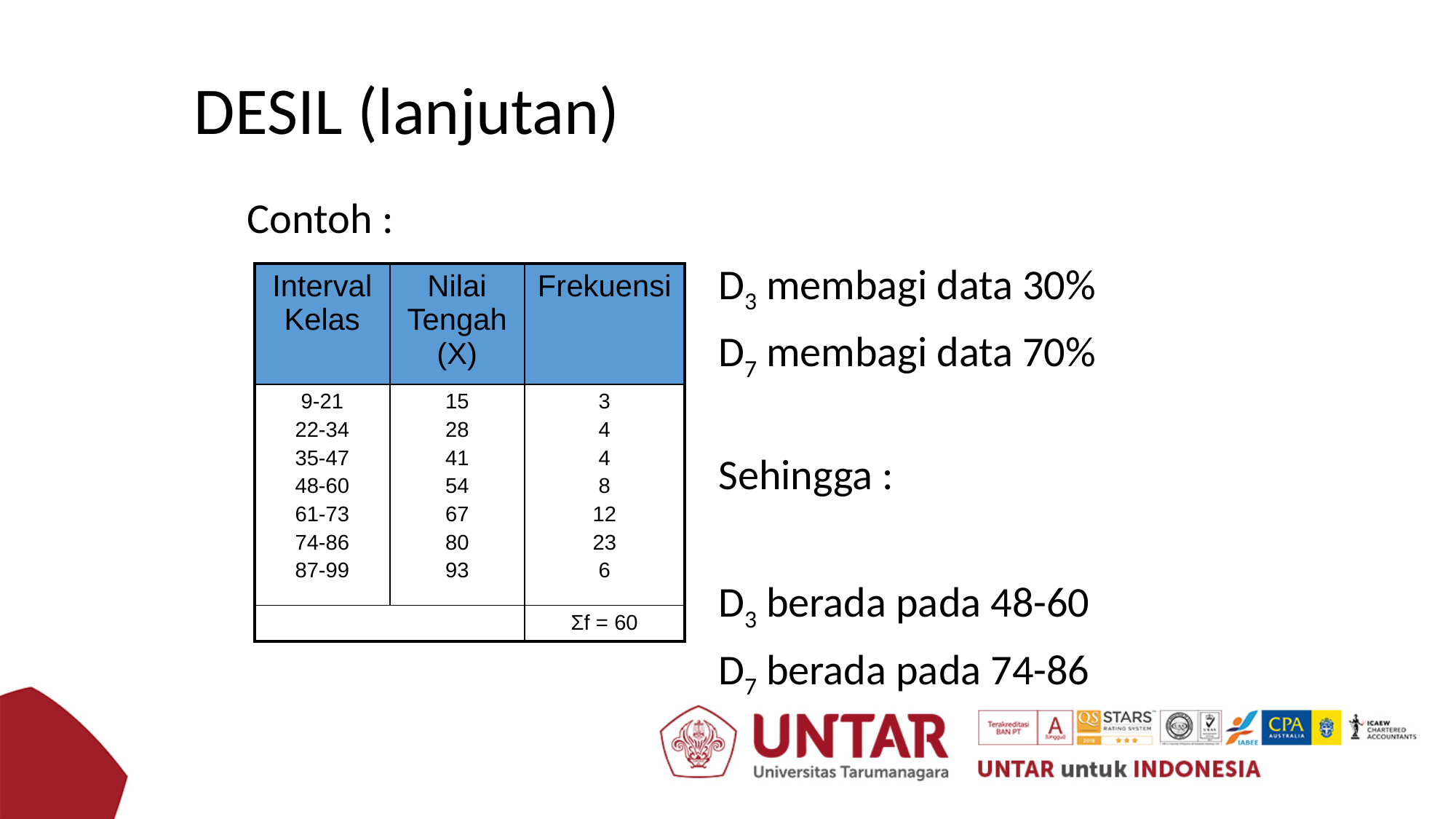

# DESIL (lanjutan)
Contoh :
	D3 membagi data 30%
	D7 membagi data 70%

	Sehingga :

	D3 berada pada 48-60
	D7 berada pada 74-86
| Interval Kelas | Nilai Tengah (X) | Frekuensi |
| --- | --- | --- |
| 9-21 22-34 35-47 48-60 61-73 74-86 87-99 | 15 28 41 54 67 80 93 | 3 4 4 8 12 23 6 |
|  |  | Σf = 60 |